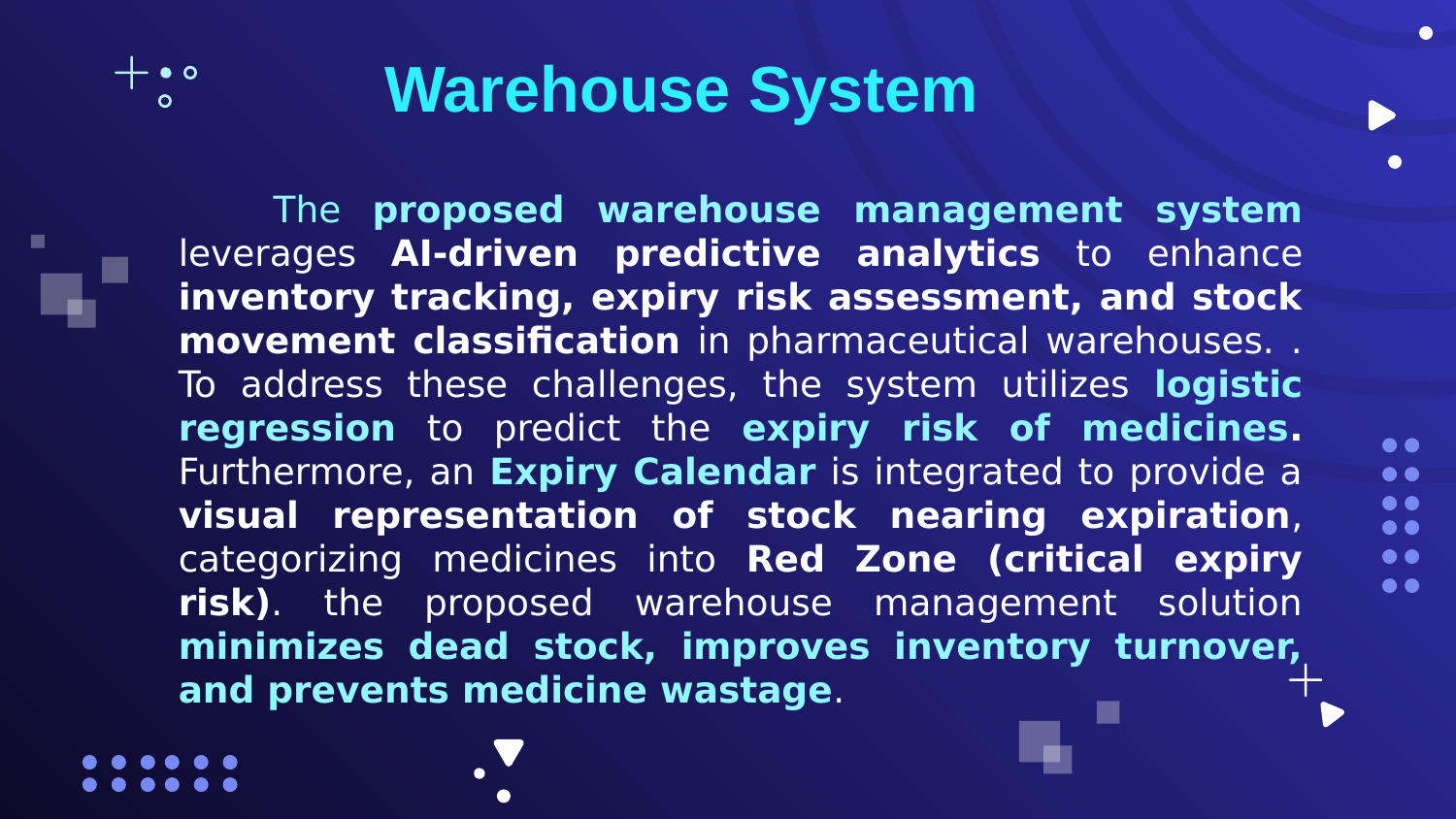

# Warehouse System

     The proposed warehouse management system leverages AI-driven predictive analytics to enhance inventory tracking, expiry risk assessment, and stock movement classification in pharmaceutical warehouses. . To address these challenges, the system utilizes logistic regression to predict the expiry risk of medicines. Furthermore, an Expiry Calendar is integrated to provide a visual representation of stock nearing expiration, categorizing medicines into Red Zone (critical expiry risk). the proposed warehouse management solution minimizes dead stock, improves inventory turnover, and prevents medicine wastage.